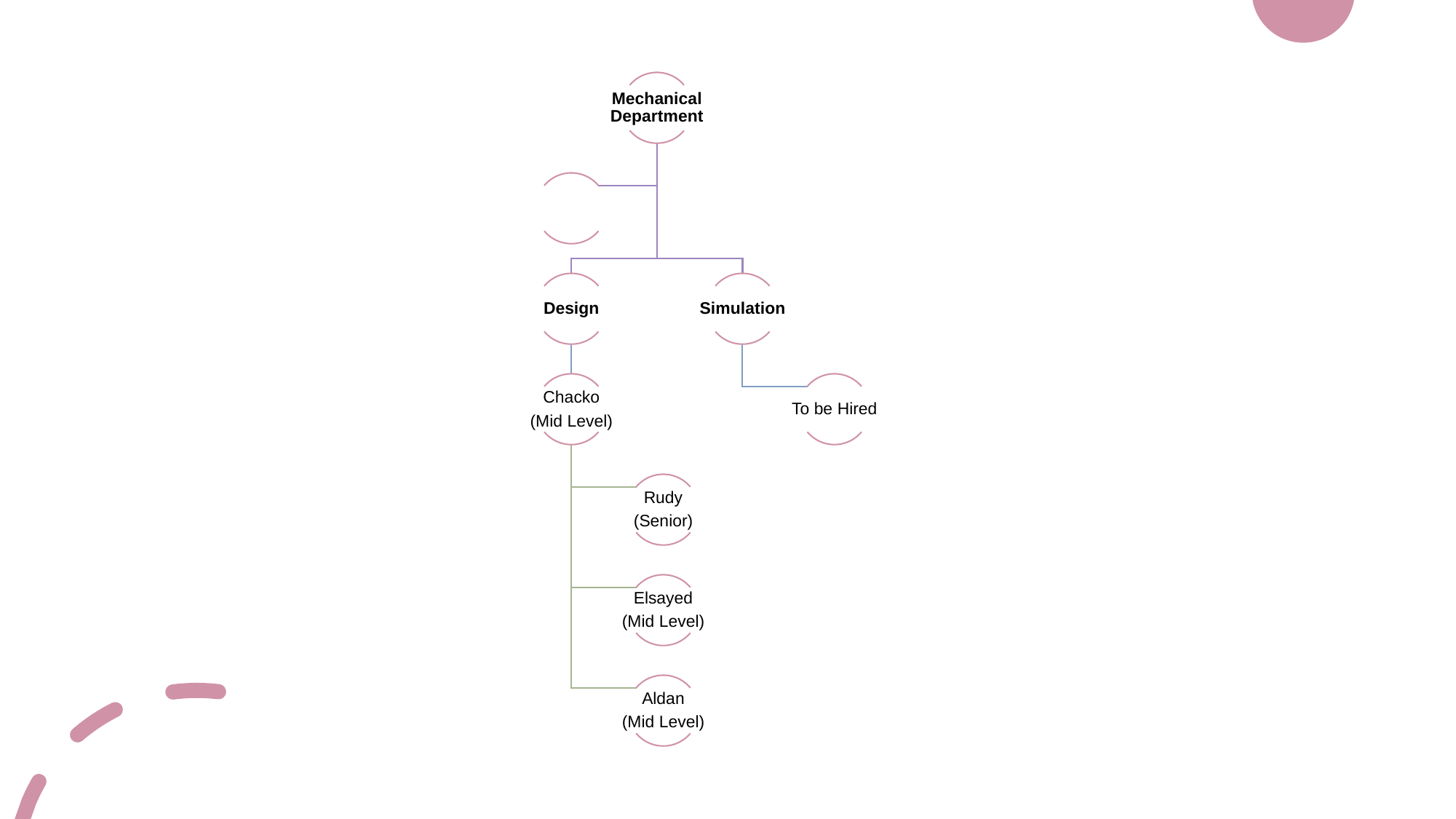

Mechanical Department
Design
Chacko
(Mid Level)
Rudy
(Senior)
Elsayed
(Mid Level)
Aldan
(Mid Level)
Simulation
To be Hired